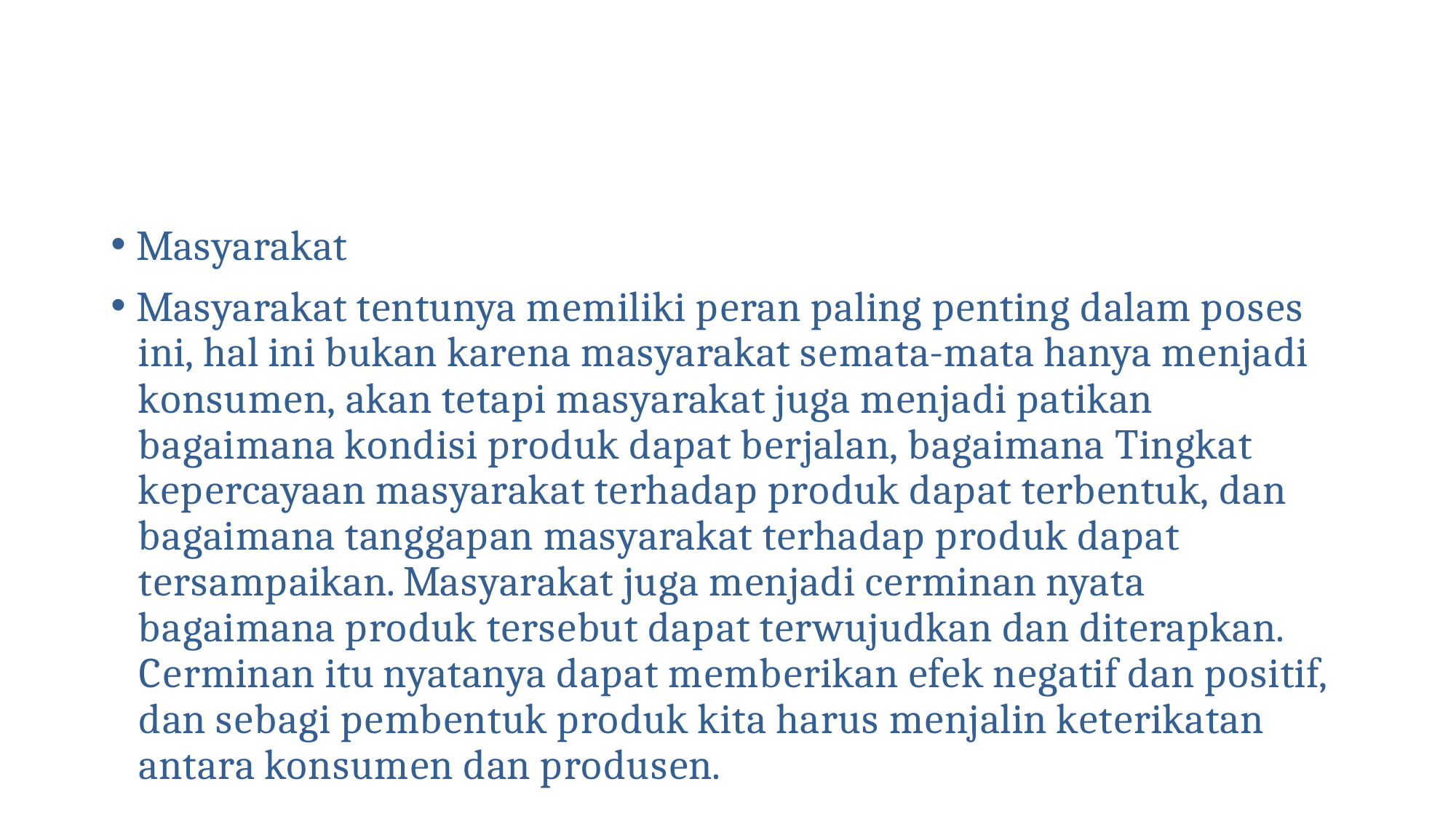

#
Masyarakat
Masyarakat tentunya memiliki peran paling penting dalam poses ini, hal ini bukan karena masyarakat semata-mata hanya menjadi konsumen, akan tetapi masyarakat juga menjadi patikan bagaimana kondisi produk dapat berjalan, bagaimana Tingkat kepercayaan masyarakat terhadap produk dapat terbentuk, dan bagaimana tanggapan masyarakat terhadap produk dapat tersampaikan. Masyarakat juga menjadi cerminan nyata bagaimana produk tersebut dapat terwujudkan dan diterapkan. Cerminan itu nyatanya dapat memberikan efek negatif dan positif, dan sebagi pembentuk produk kita harus menjalin keterikatan antara konsumen dan produsen.